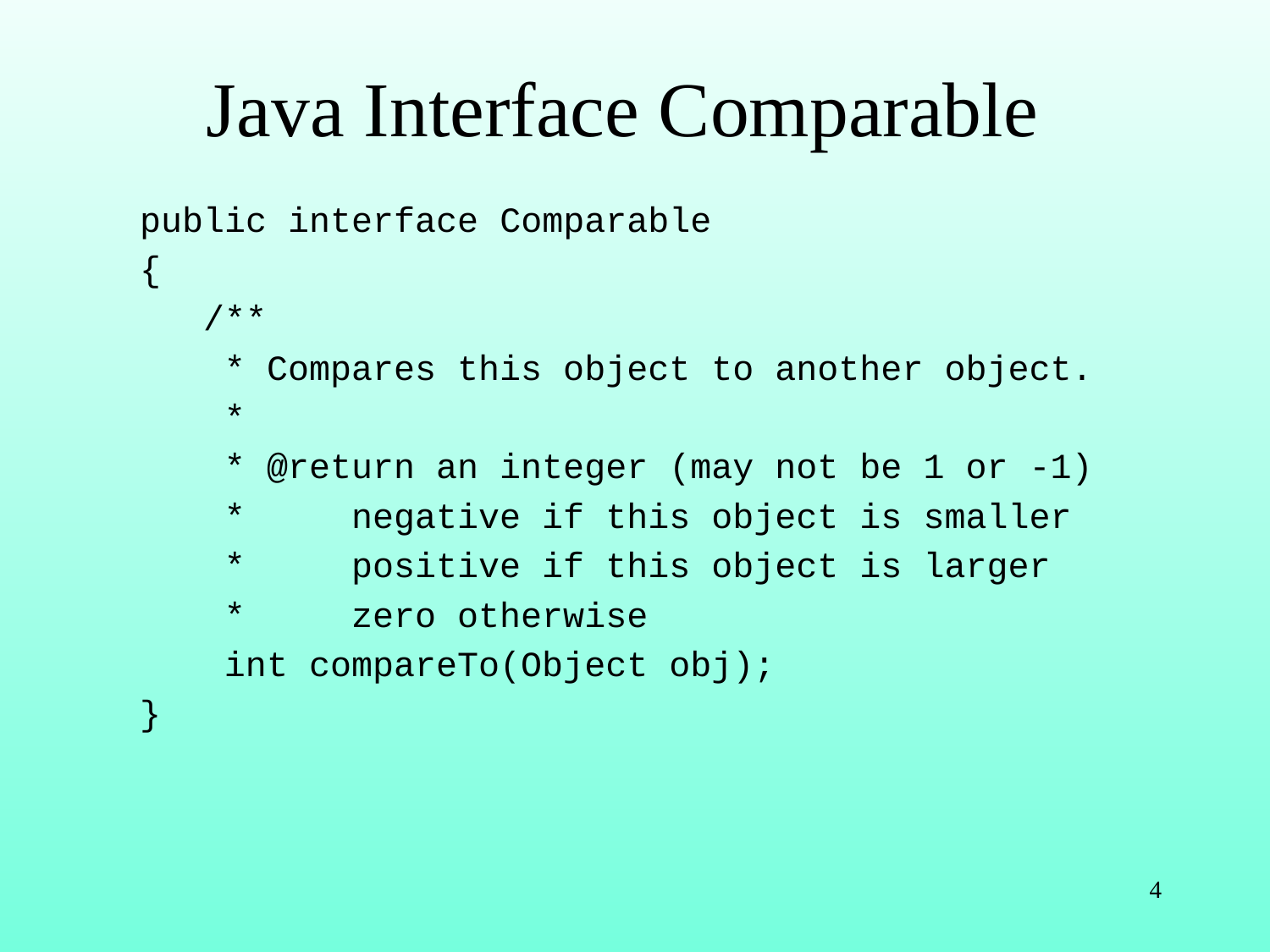

Java Interface Comparable
public interface Comparable
{
   /**
    * Compares this object to another object.
    *
    * @return an integer (may not be 1 or -1)
    *     negative if this object is smaller
    *     positive if this object is larger
    *     zero otherwise
    int compareTo(Object obj);
}

4